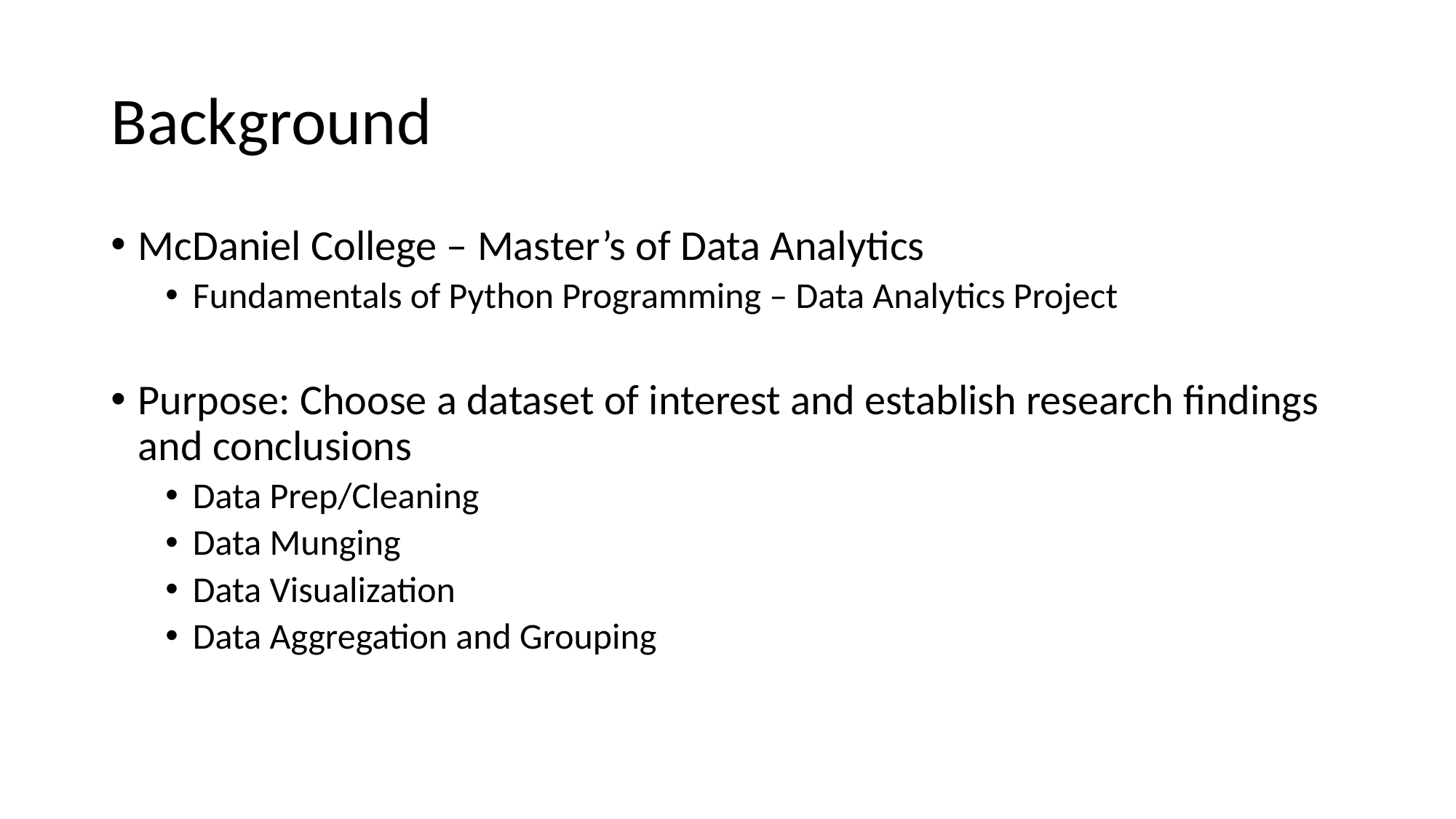

# Background
McDaniel College – Master’s of Data Analytics
Fundamentals of Python Programming – Data Analytics Project

Purpose: Choose a dataset of interest and establish research findings and conclusions
Data Prep/Cleaning
Data Munging
Data Visualization
Data Aggregation and Grouping